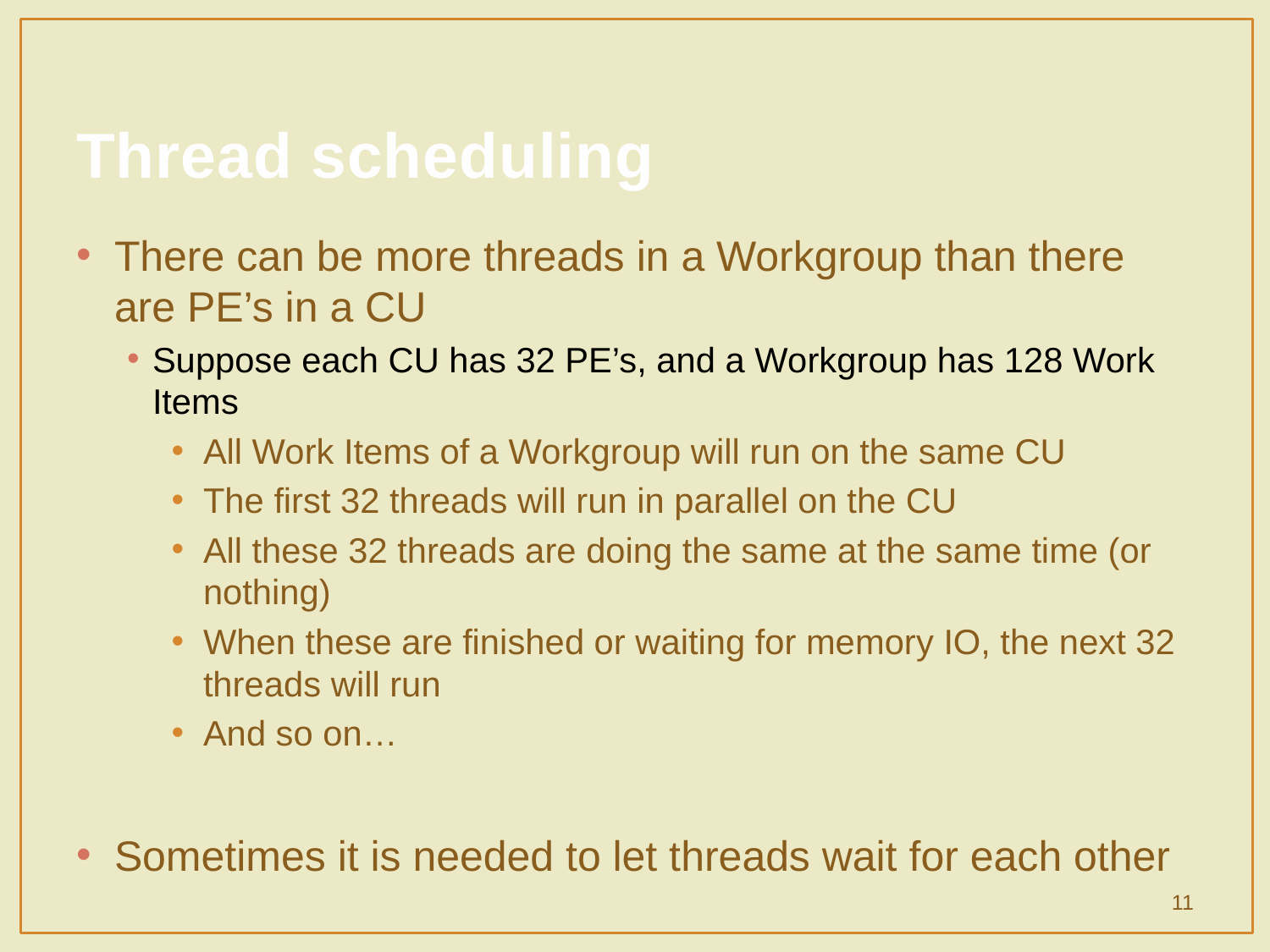

# Thread scheduling
There can be more threads in a Workgroup than there are PE’s in a CU
Suppose each CU has 32 PE’s, and a Workgroup has 128 Work Items
All Work Items of a Workgroup will run on the same CU
The first 32 threads will run in parallel on the CU
All these 32 threads are doing the same at the same time (or nothing)
When these are finished or waiting for memory IO, the next 32 threads will run
And so on…

Sometimes it is needed to let threads wait for each other

11